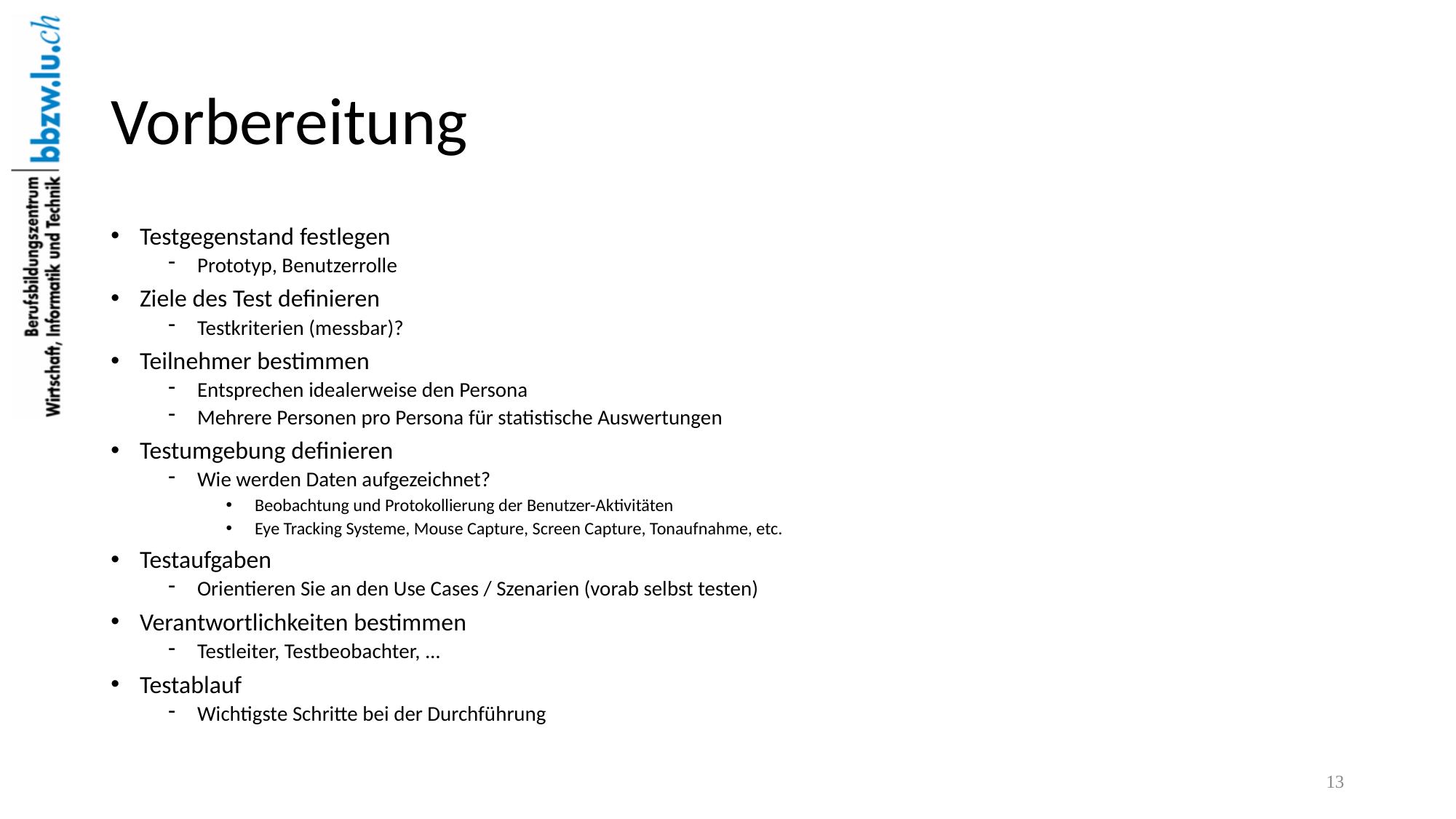

# Vorbereitung
Testgegenstand festlegen
Prototyp, Benutzerrolle
Ziele des Test definieren
Testkriterien (messbar)?
Teilnehmer bestimmen
Entsprechen idealerweise den Persona
Mehrere Personen pro Persona für statistische Auswertungen
Testumgebung definieren
Wie werden Daten aufgezeichnet?
Beobachtung und Protokollierung der Benutzer-Aktivitäten
Eye Tracking Systeme, Mouse Capture, Screen Capture, Tonaufnahme, etc.
Testaufgaben
Orientieren Sie an den Use Cases / Szenarien (vorab selbst testen)
Verantwortlichkeiten bestimmen
Testleiter, Testbeobachter, ...
Testablauf
Wichtigste Schritte bei der Durchführung
13